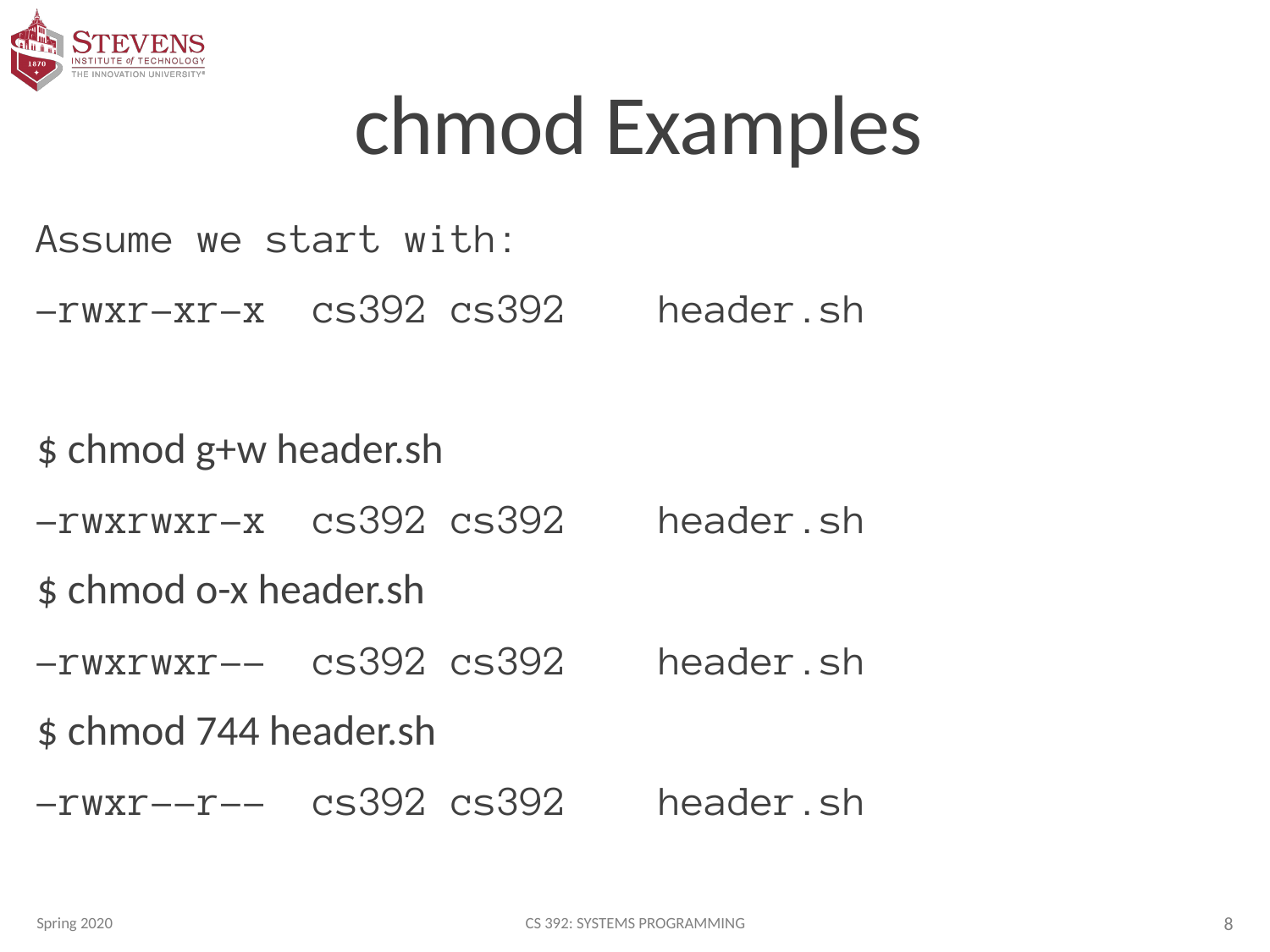

# chmod Examples
Assume we start with:
-rwxr-xr-x  cs392 cs392    header.sh

$ chmod g+w header.sh
-rwxrwxr-x  cs392 cs392    header.sh
$ chmod o-x header.sh
-rwxrwxr--  cs392 cs392    header.sh
$ chmod 744 header.sh
-rwxr--r--  cs392 cs392    header.sh

Spring 2020
CS 392: Systems Programming
8